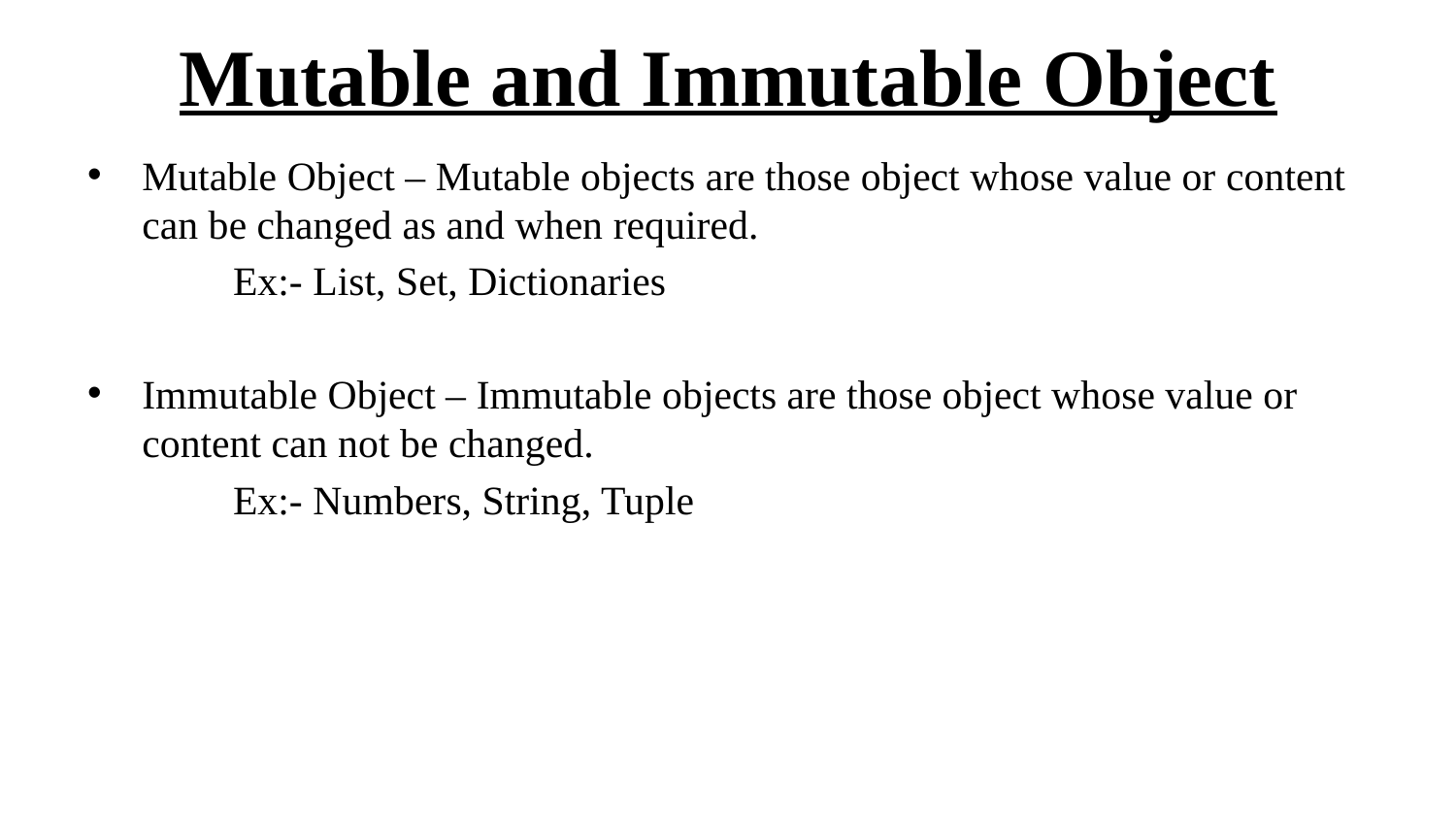

# Mutable and Immutable Object
Mutable Object – Mutable objects are those object whose value or content can be changed as and when required.
	Ex:- List, Set, Dictionaries

Immutable Object – Immutable objects are those object whose value or content can not be changed.
	Ex:- Numbers, String, Tuple